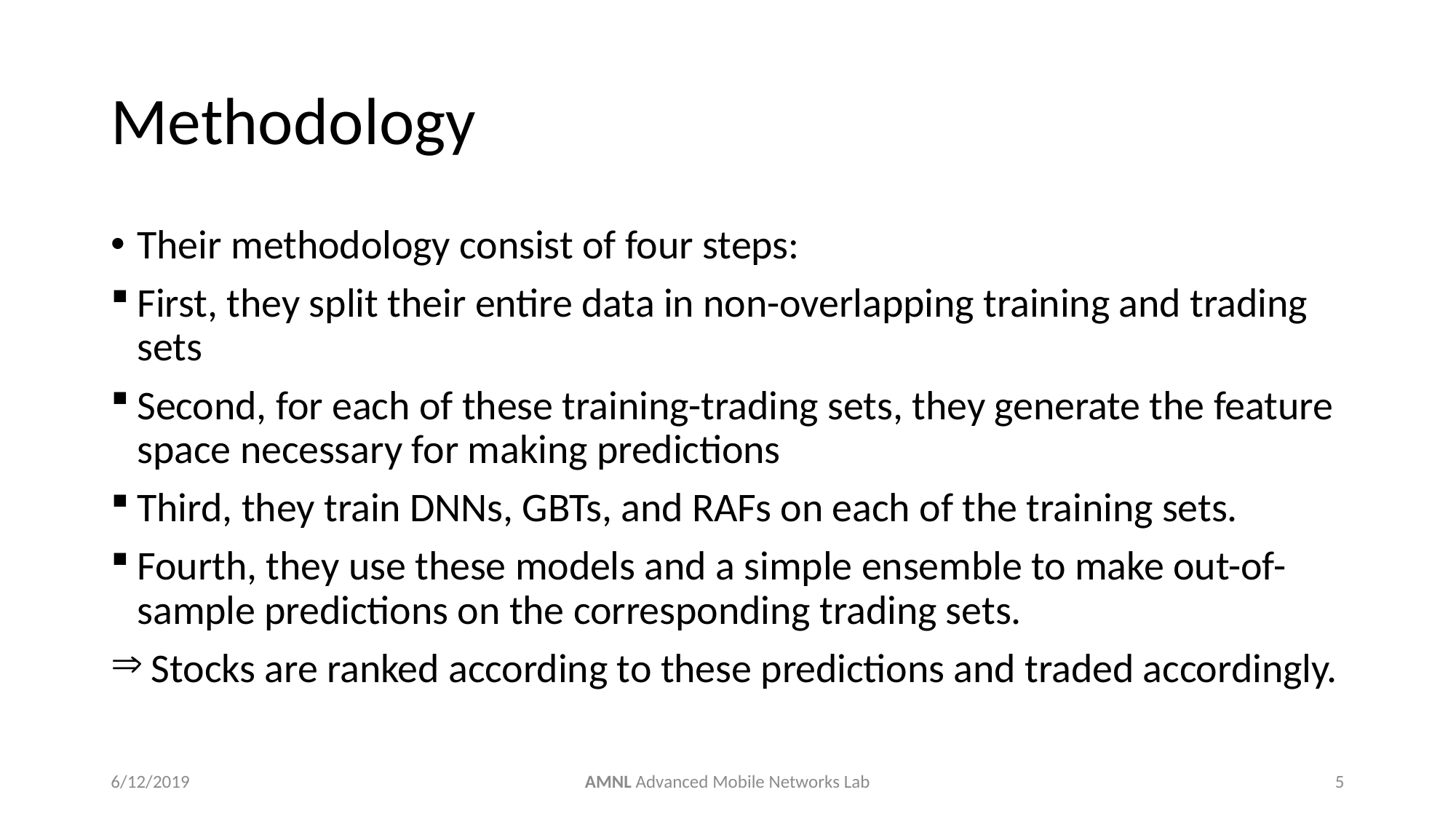

# Methodology
Their methodology consist of four steps:
First, they split their entire data in non-overlapping training and trading sets
Second, for each of these training-trading sets, they generate the feature space necessary for making predictions
Third, they train DNNs, GBTs, and RAFs on each of the training sets.
Fourth, they use these models and a simple ensemble to make out-of-sample predictions on the corresponding trading sets.
 Stocks are ranked according to these predictions and traded accordingly.

6/12/2019
AMNL Advanced Mobile Networks Lab
5